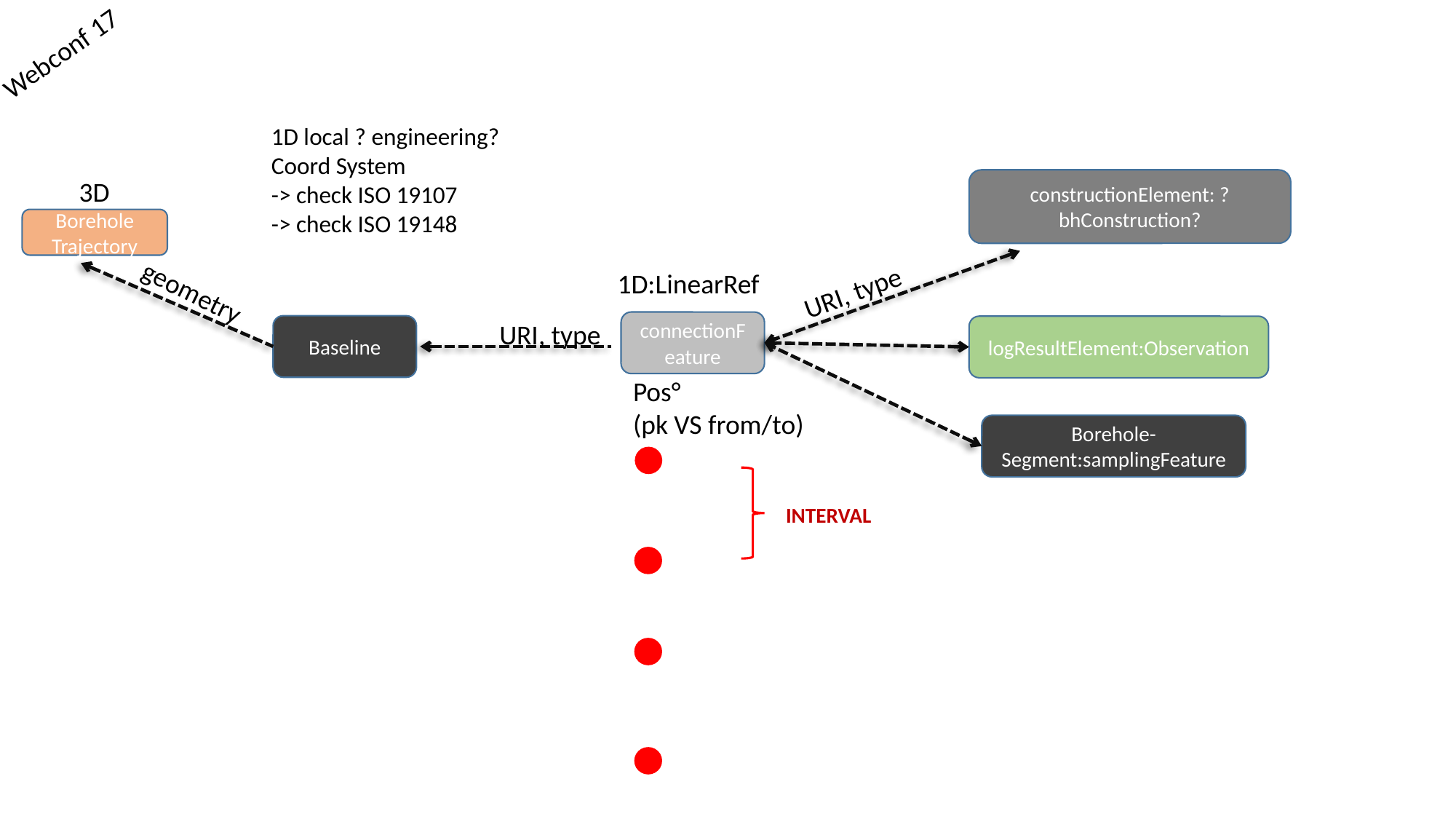

Webconf 17
1D local ? engineering?
Coord System
-> check ISO 19107
-> check ISO 19148
3D
constructionElement: ?bhConstruction?
Borehole
Trajectory
1D:LinearRef
URI, type
geometry
URI, type
connectionFeature
Baseline
logResultElement:Observation
Pos°
(pk VS from/to)

Borehole-Segment:samplingFeature

INTERVAL